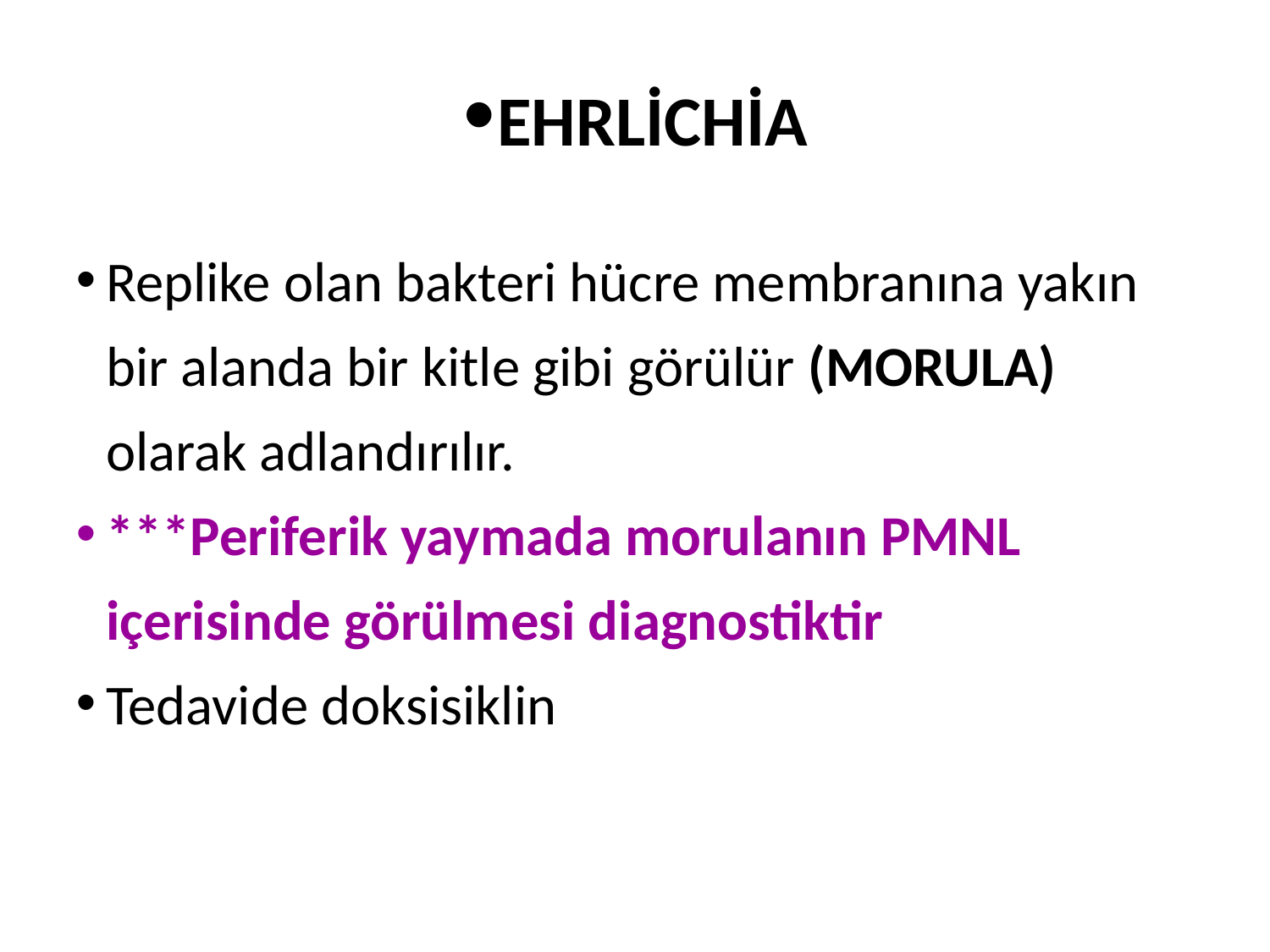

EHRLİCHİA
Replike olan bakteri hücre membranına yakın bir alanda bir kitle gibi görülür (MORULA) olarak adlandırılır.
***Periferik yaymada morulanın PMNL içerisinde görülmesi diagnostiktir
Tedavide doksisiklin